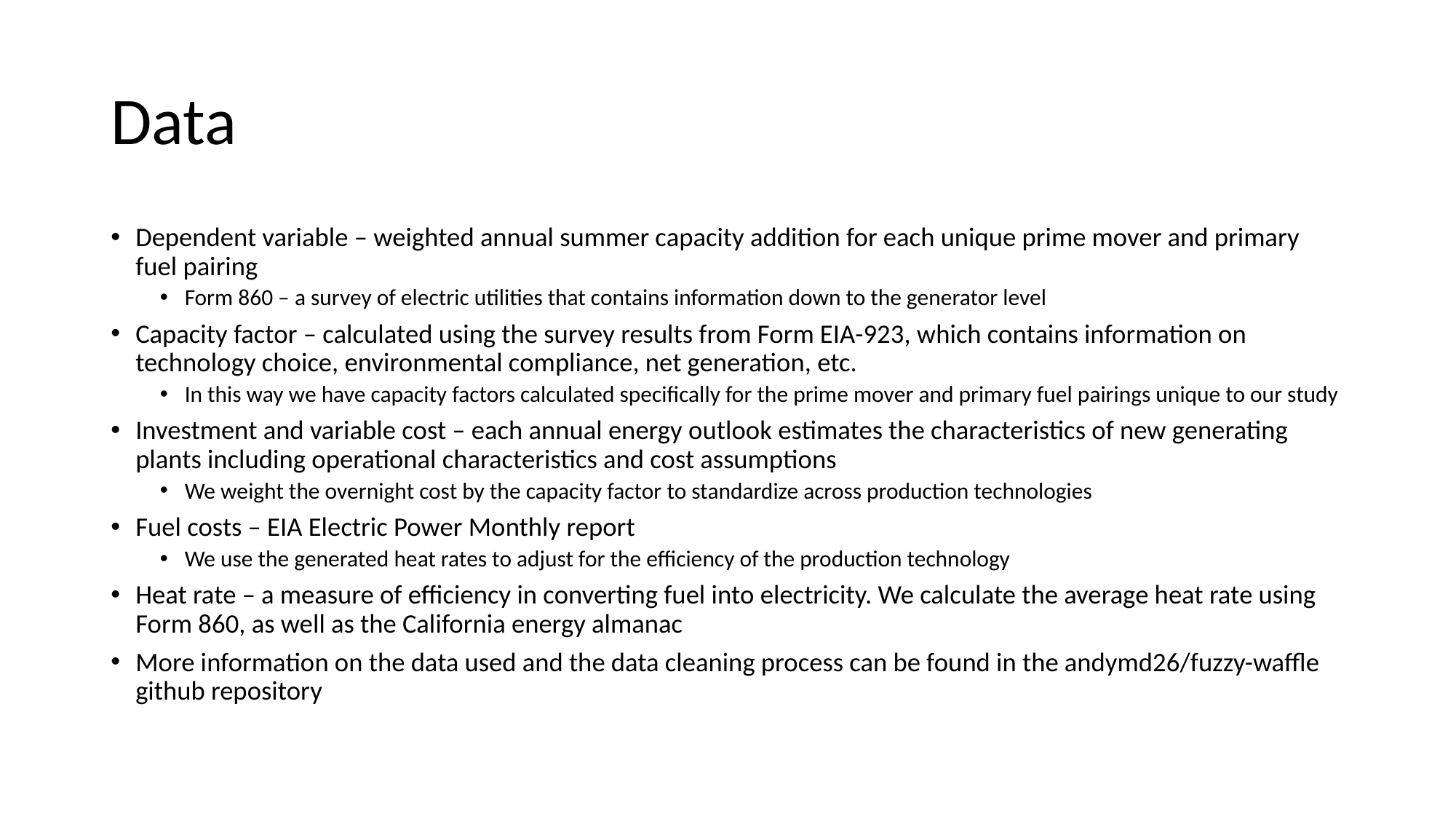

# Data
Dependent variable – weighted annual summer capacity addition for each unique prime mover and primary fuel pairing
Form 860 – a survey of electric utilities that contains information down to the generator level
Capacity factor – calculated using the survey results from Form EIA-923, which contains information on technology choice, environmental compliance, net generation, etc.
In this way we have capacity factors calculated specifically for the prime mover and primary fuel pairings unique to our study
Investment and variable cost – each annual energy outlook estimates the characteristics of new generating plants including operational characteristics and cost assumptions
We weight the overnight cost by the capacity factor to standardize across production technologies
Fuel costs – EIA Electric Power Monthly report
We use the generated heat rates to adjust for the efficiency of the production technology
Heat rate – a measure of efficiency in converting fuel into electricity. We calculate the average heat rate using Form 860, as well as the California energy almanac
More information on the data used and the data cleaning process can be found in the andymd26/fuzzy-waffle github repository